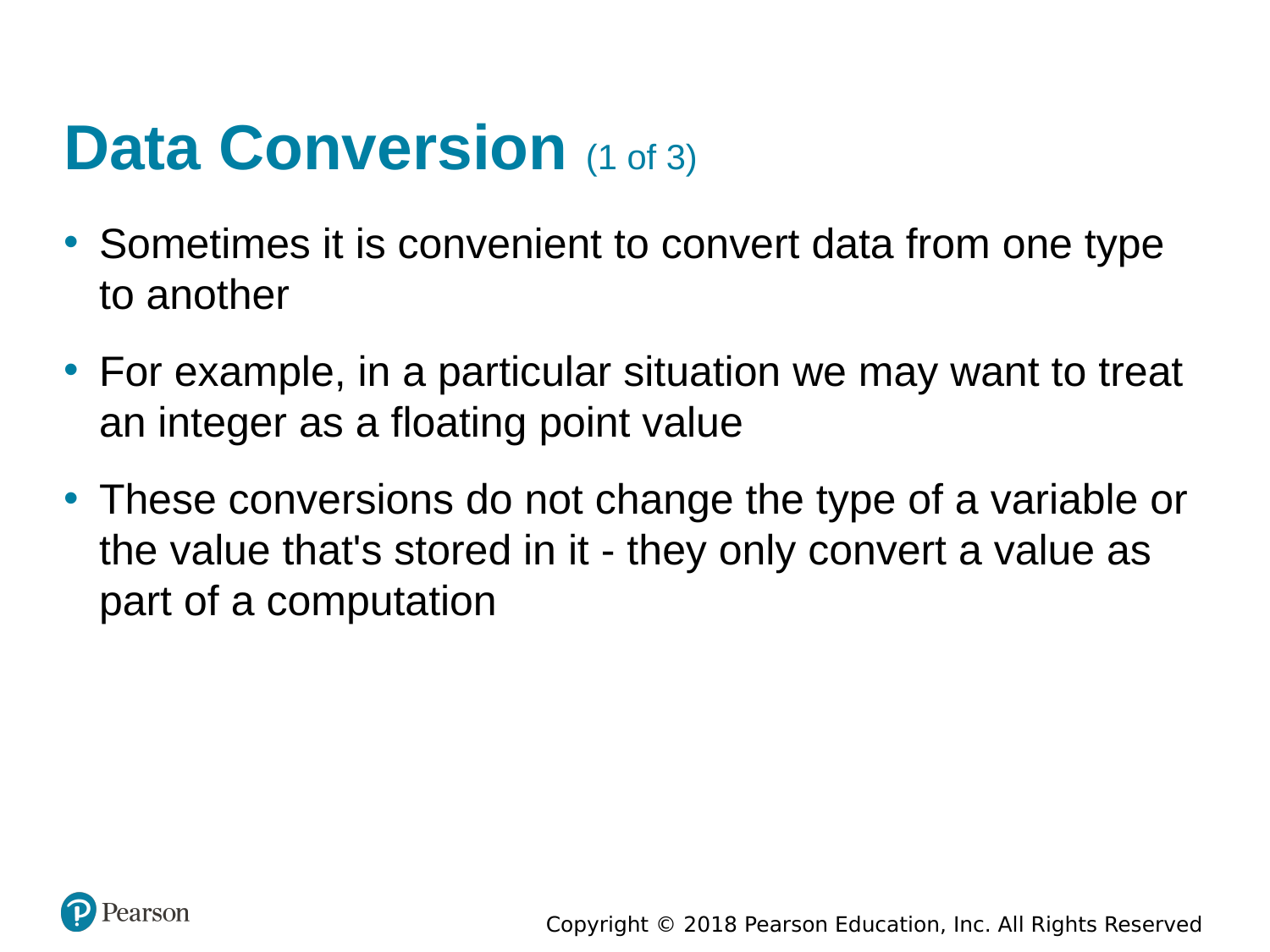

# Data Conversion (1 of 3)
Sometimes it is convenient to convert data from one type to another
For example, in a particular situation we may want to treat an integer as a floating point value
These conversions do not change the type of a variable or the value that's stored in it - they only convert a value as part of a computation